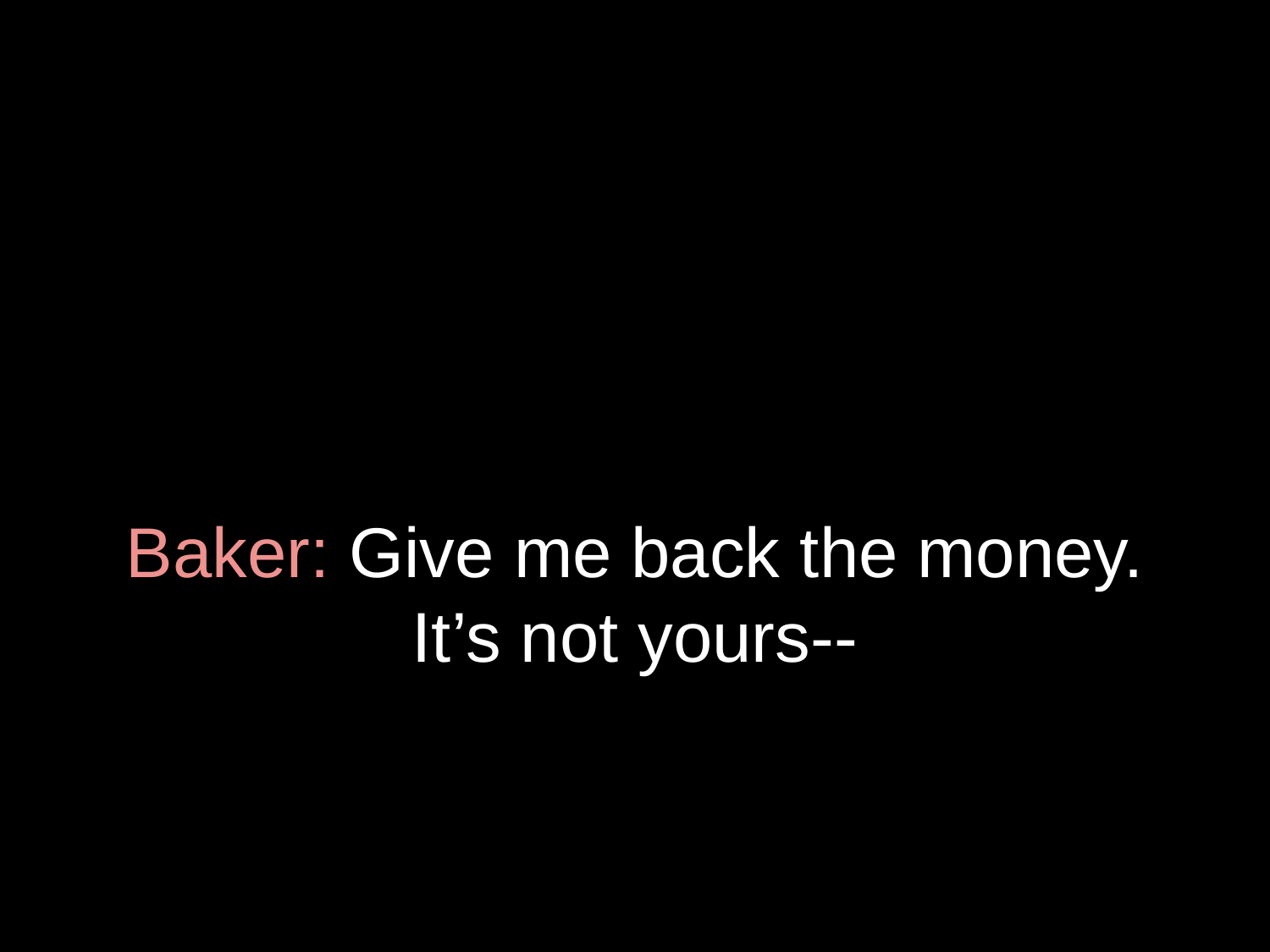

# Baker: Give me back the money. It’s not yours--